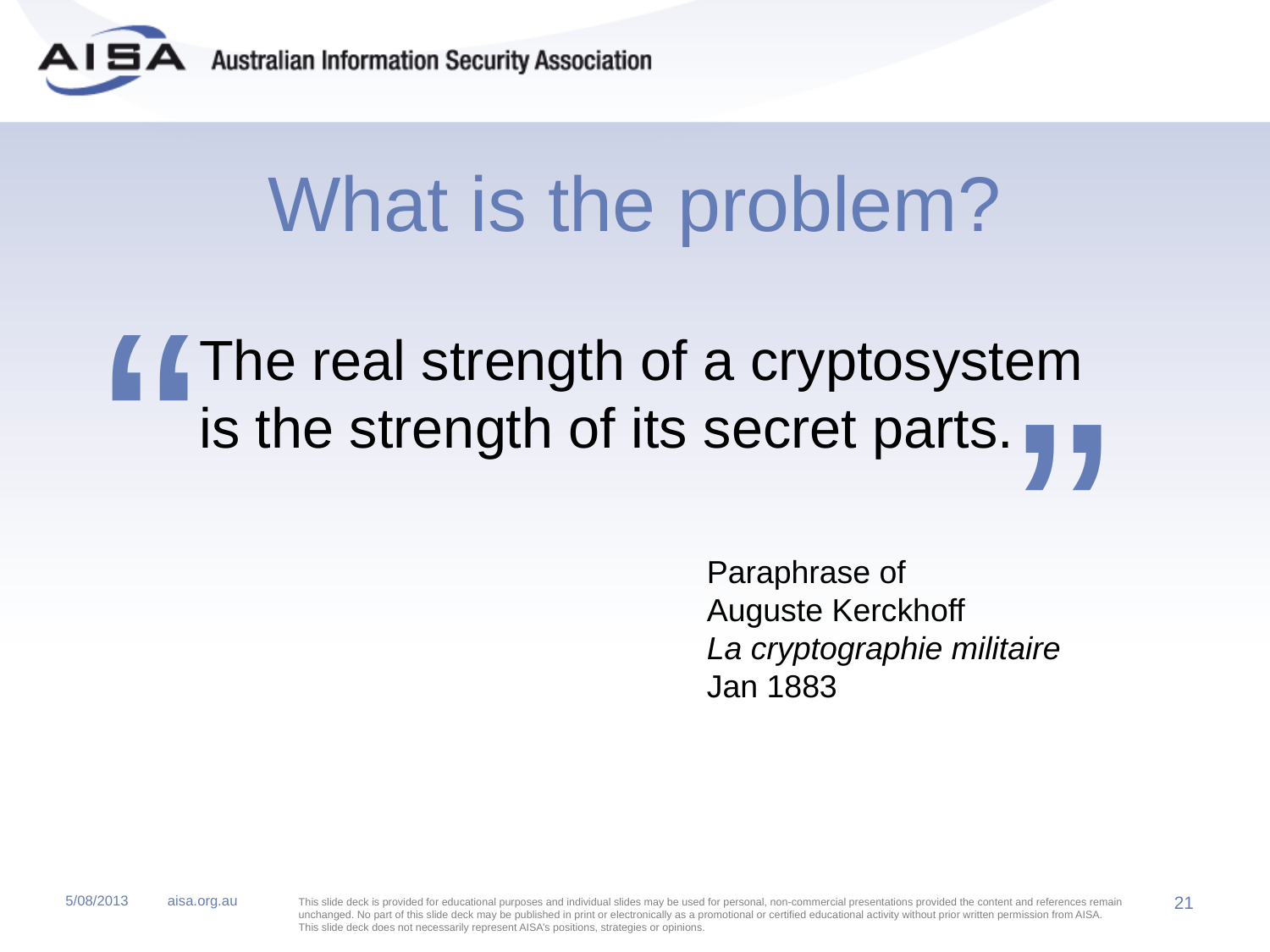

# What is the problem?
“
	The real strength of a cryptosystem is the strength of its secret parts.
”
Paraphrase of
Auguste Kerckhoff
La cryptographie militaire
Jan 1883